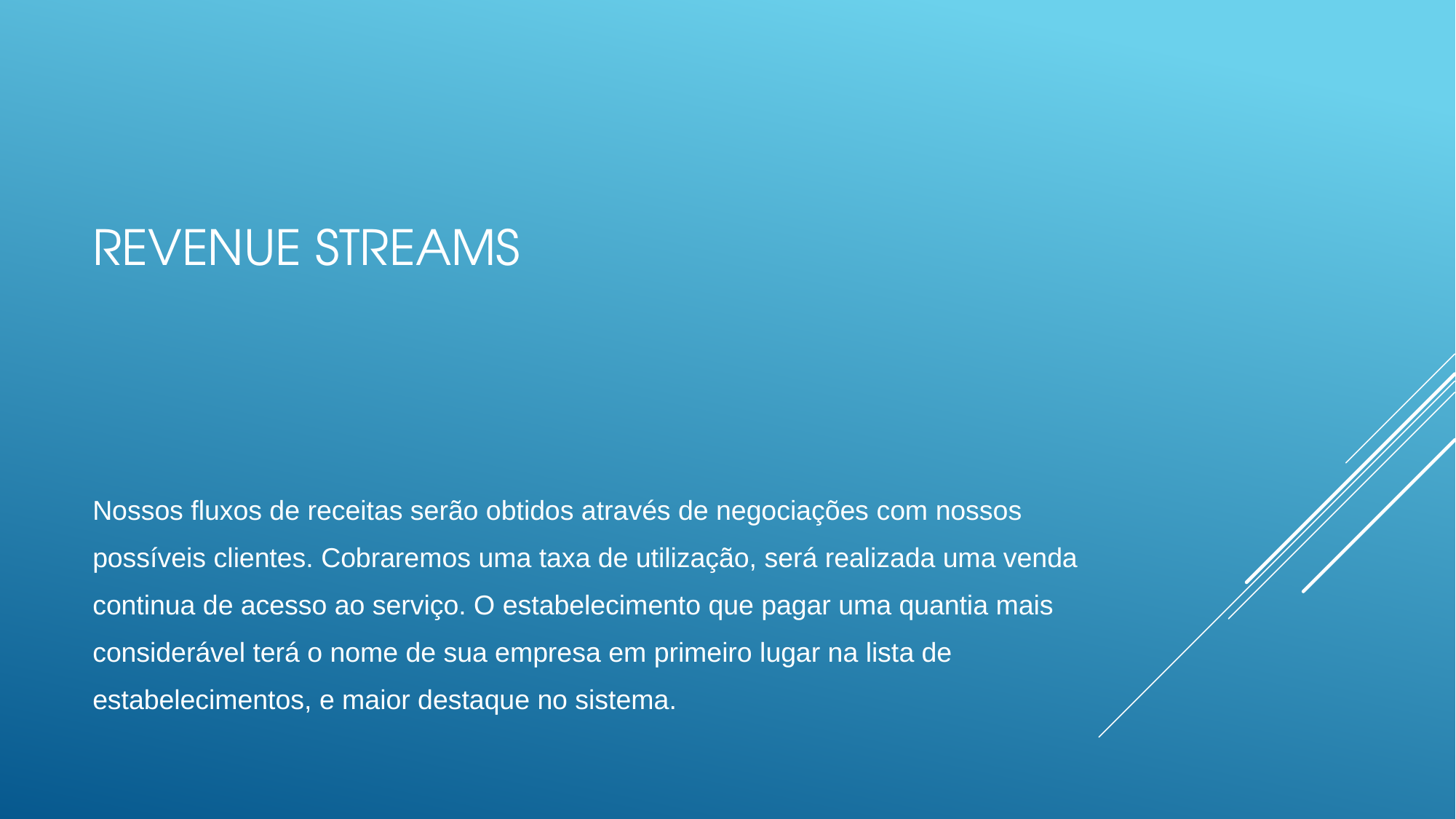

# REVENUE STREAMS
Nossos fluxos de receitas serão obtidos através de negociações com nossos
possíveis clientes. Cobraremos uma taxa de utilização, será realizada uma venda
continua de acesso ao serviço. O estabelecimento que pagar uma quantia mais
considerável terá o nome de sua empresa em primeiro lugar na lista de
estabelecimentos, e maior destaque no sistema.